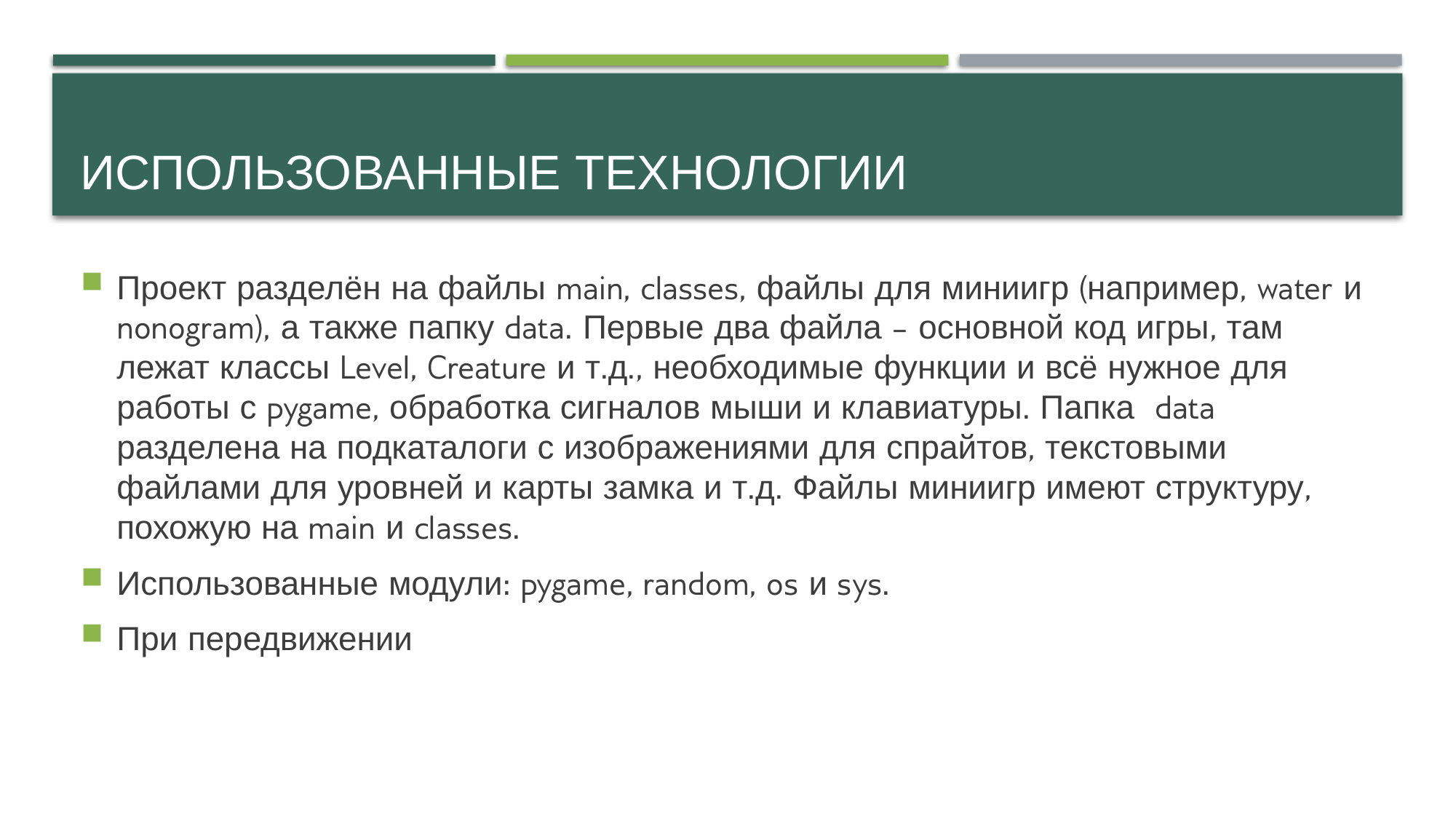

# Использованные технологии
Проект разделён на файлы main, classes, файлы для миниигр (например, water и nonogram), а также папку data. Первые два файла – основной код игры, там лежат классы Level, Creature и т.д., необходимые функции и всё нужное для работы с pygame, обработка сигналов мыши и клавиатуры. Папка  data разделена на подкаталоги с изображениями для спрайтов, текстовыми файлами для уровней и карты замка и т.д. Файлы миниигр имеют структуру, похожую на main и classes.
Использованные модули: pygame, random, os и sys.
При передвижении